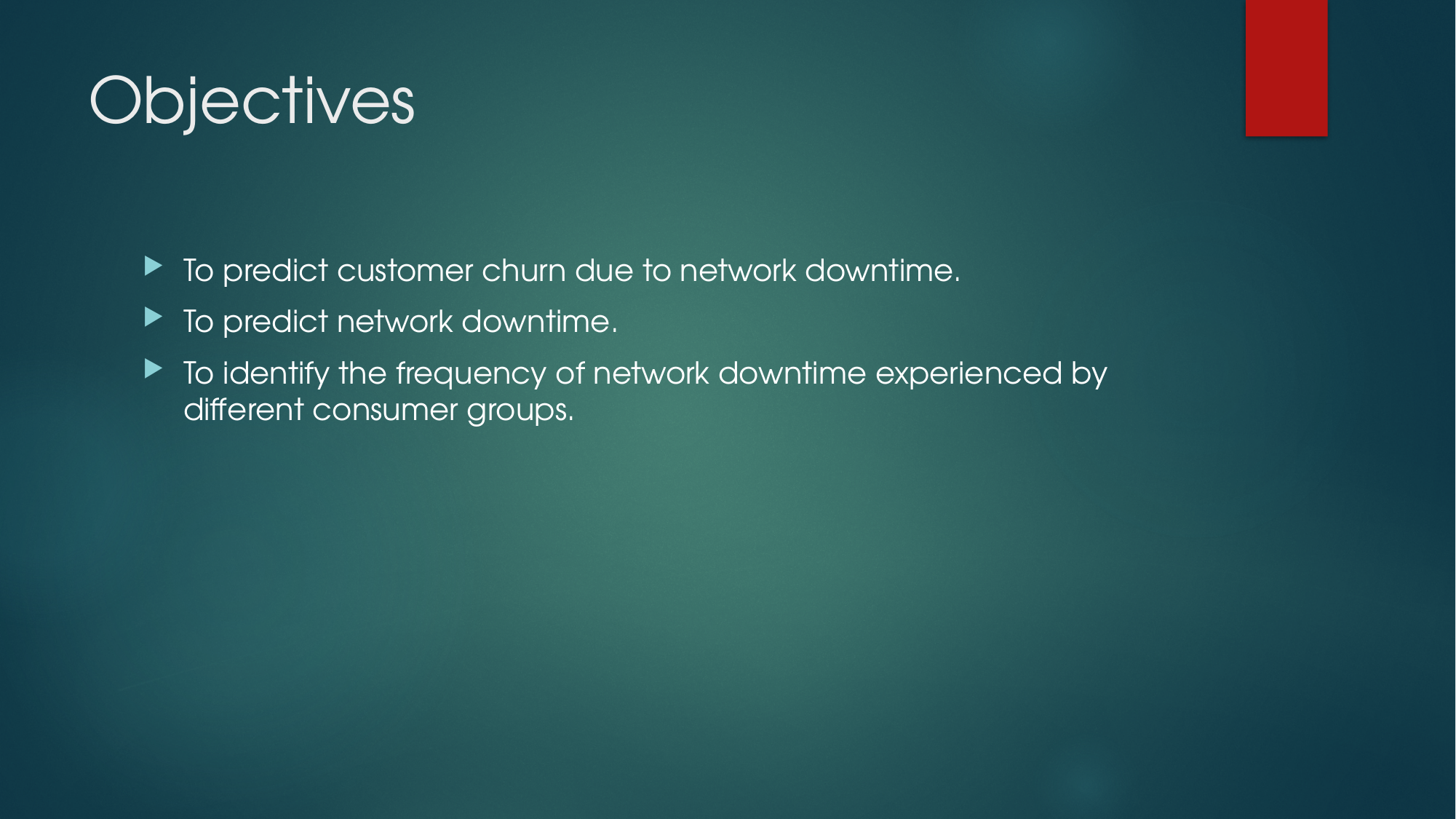

# Objectives
To predict customer churn due to network downtime.
To predict network downtime.
To identify the frequency of network downtime experienced by different consumer groups.